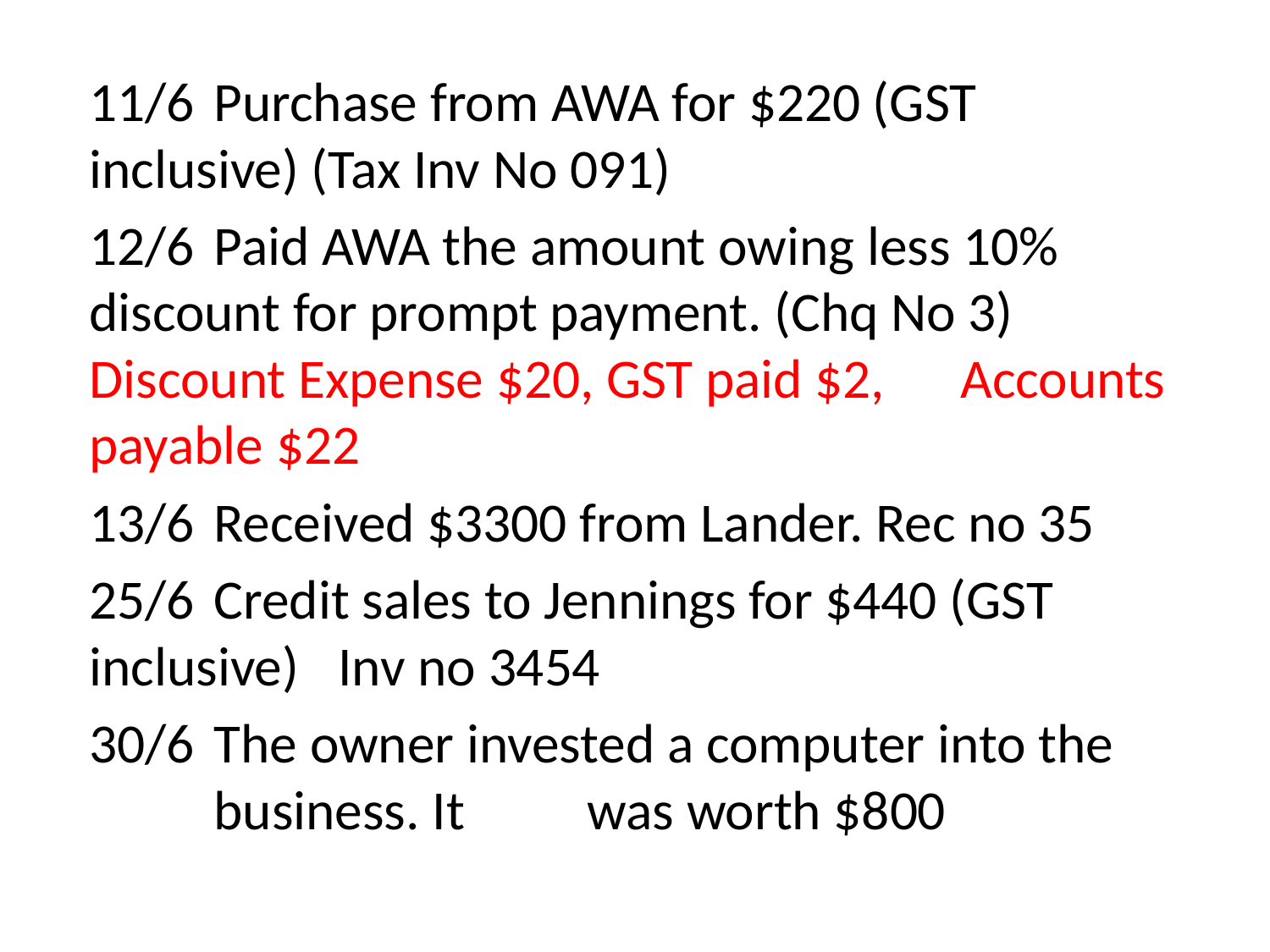

#
11/6 	Purchase from AWA for $220 (GST 					inclusive) (Tax Inv No 091)
12/6 	Paid AWA the amount owing less 10% 				discount for prompt payment. (Chq No 3) 		Discount Expense $20, GST paid $2, 				Accounts payable $22
13/6 	Received $3300 from Lander. Rec no 35
25/6 	Credit sales to Jennings for $440 (GST 				inclusive) 		Inv no 3454
30/6 	The owner invested a computer into the 			business. It 	was worth $800